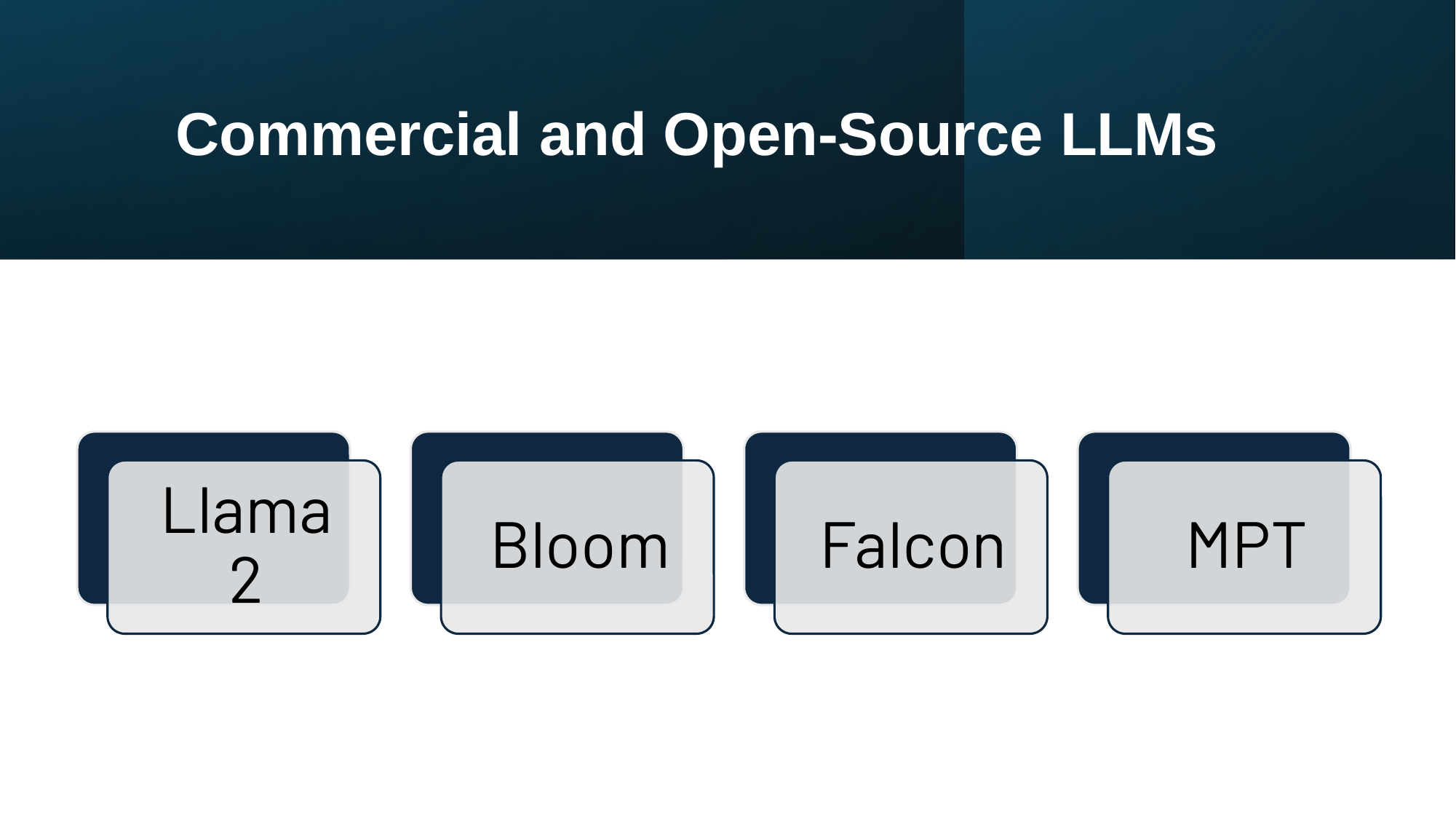

# Commercial and Open-Source LLMs
Llama 2
Bloom
Falcon
MPT